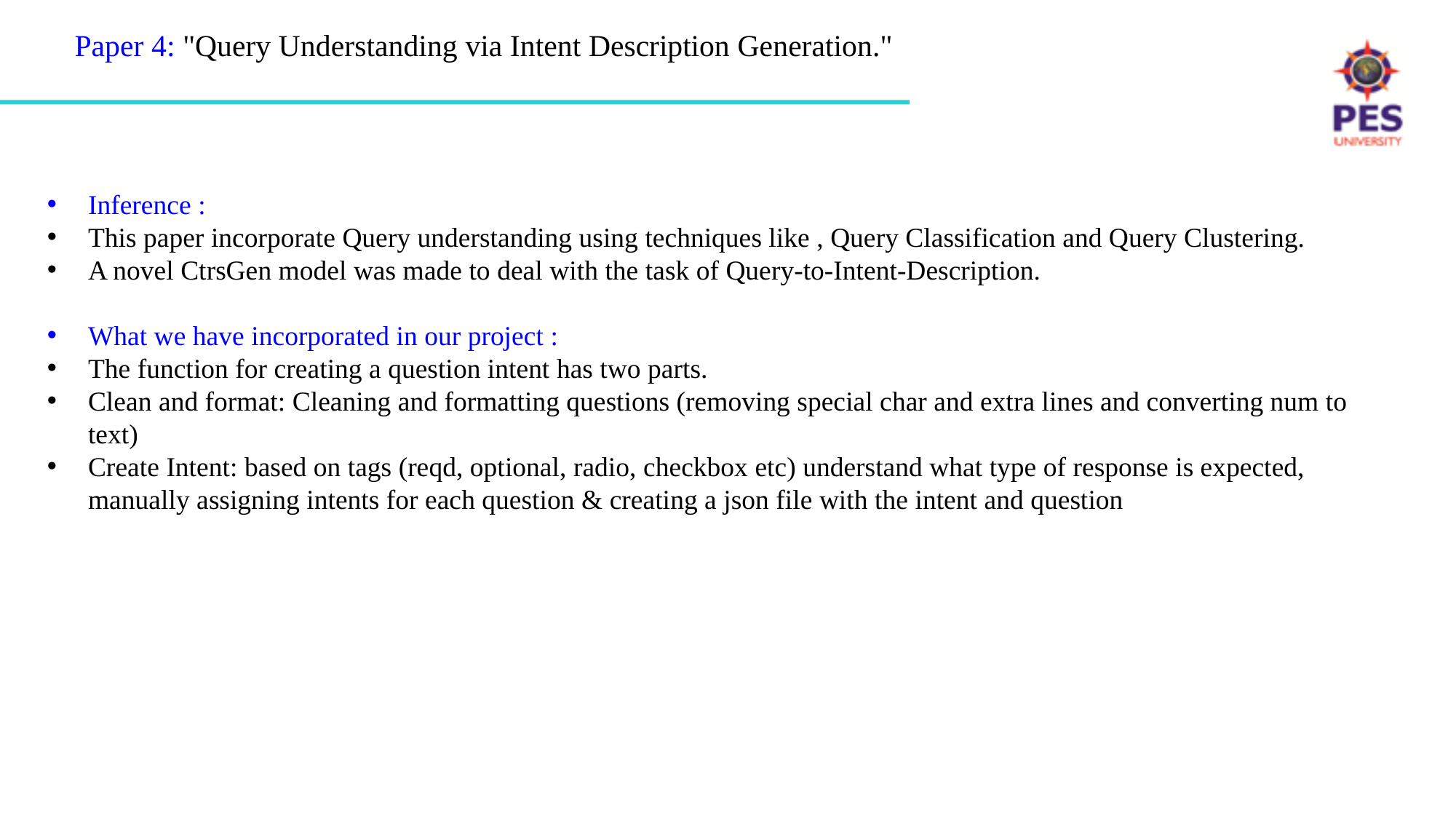

# Paper 4: "Query Understanding via Intent Description Generation."

Inference :
This paper incorporate Query understanding using techniques like , Query Classification and Query Clustering.
A novel CtrsGen model was made to deal with the task of Query-to-Intent-Description.

What we have incorporated in our project :
The function for creating a question intent has two parts.
Clean and format: Cleaning and formatting questions (removing special char and extra lines and converting num to text)
Create Intent: based on tags (reqd, optional, radio, checkbox etc) understand what type of response is expected, manually assigning intents for each question & creating a json file with the intent and question